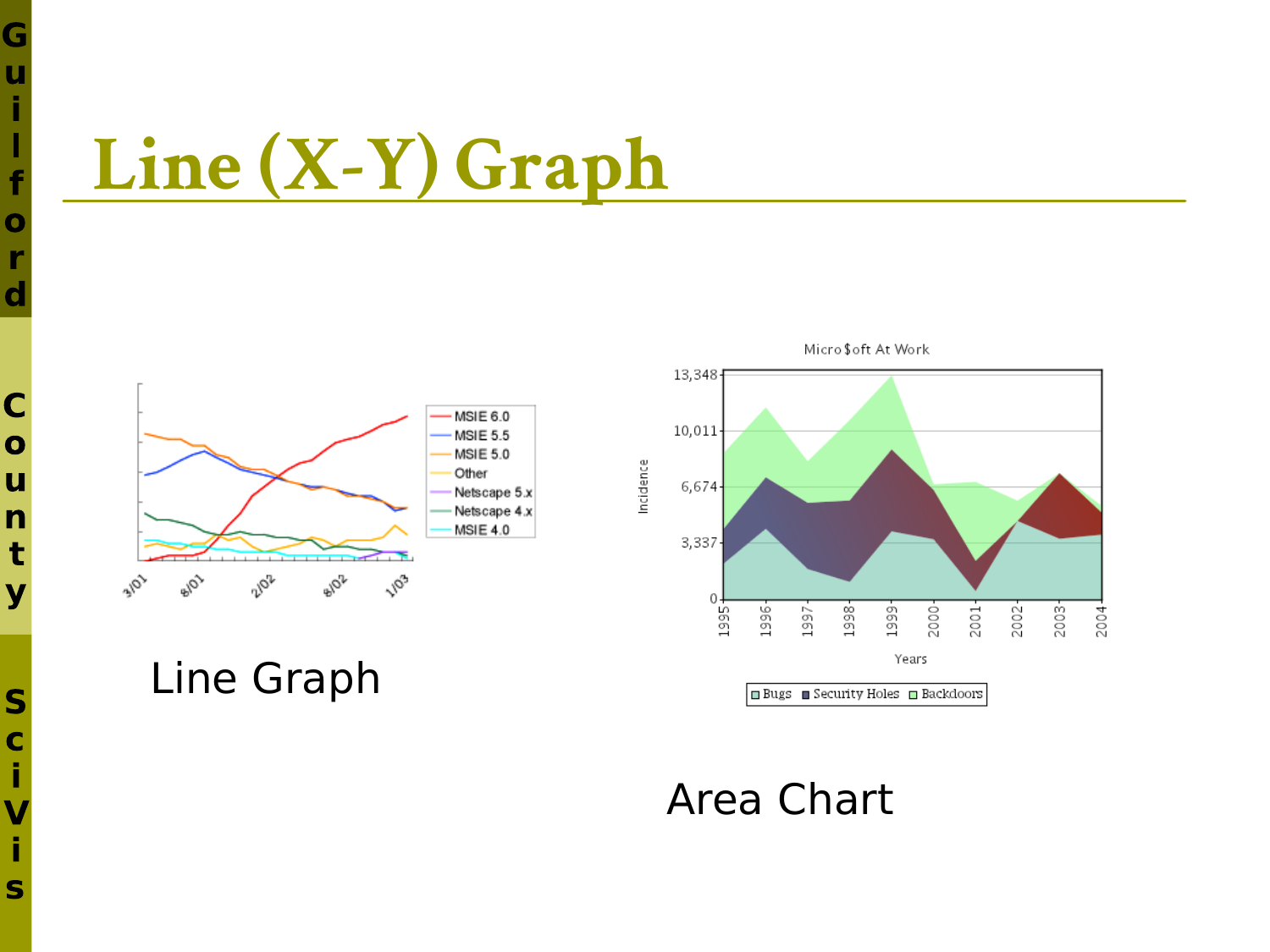

Line (X-Y) Graph

Line Graph
Area Chart